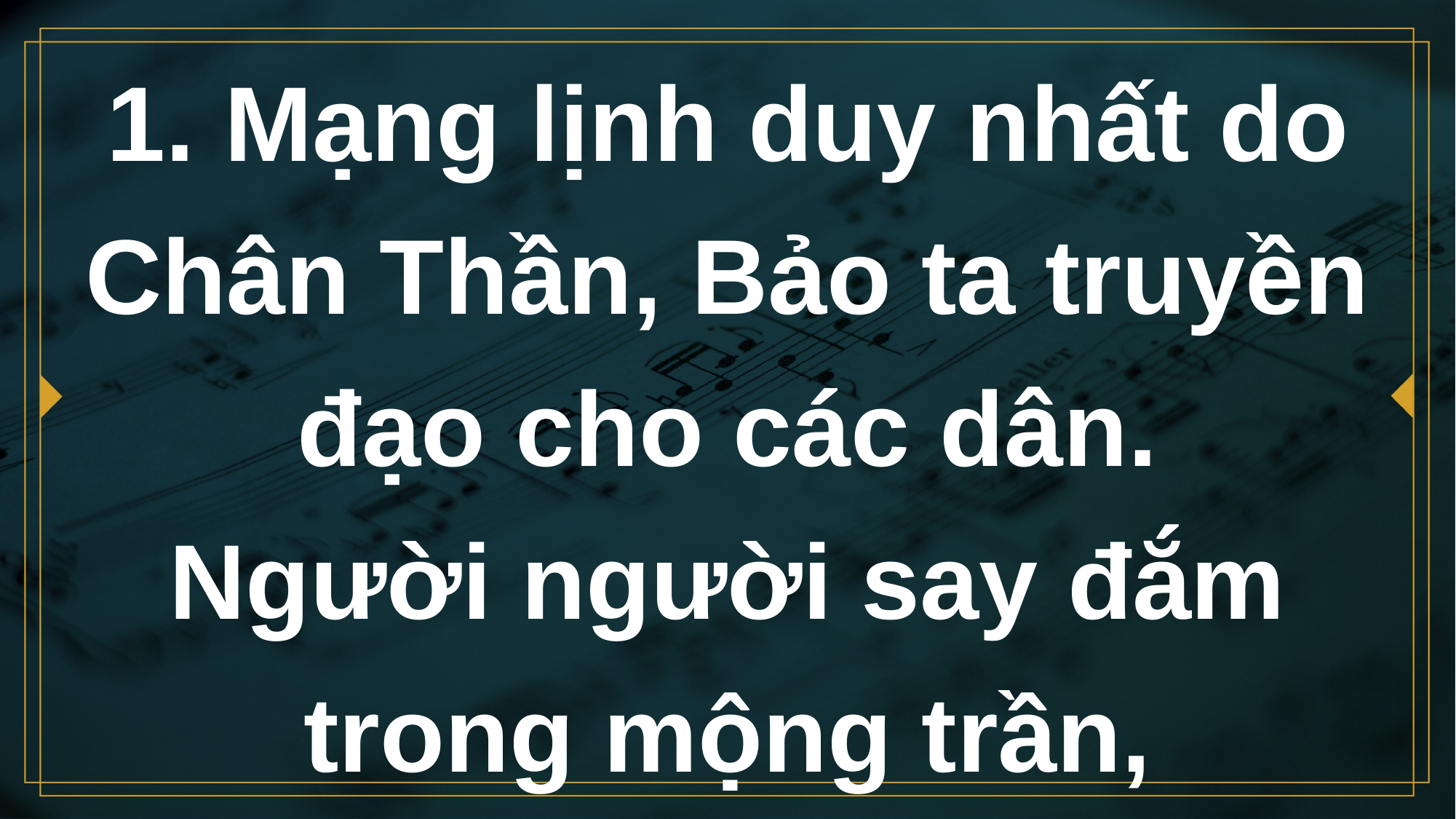

# 1. Mạng lịnh duy nhất do Chân Thần, Bảo ta truyền đạo cho các dân. Người người say đắm trong mộng trần,